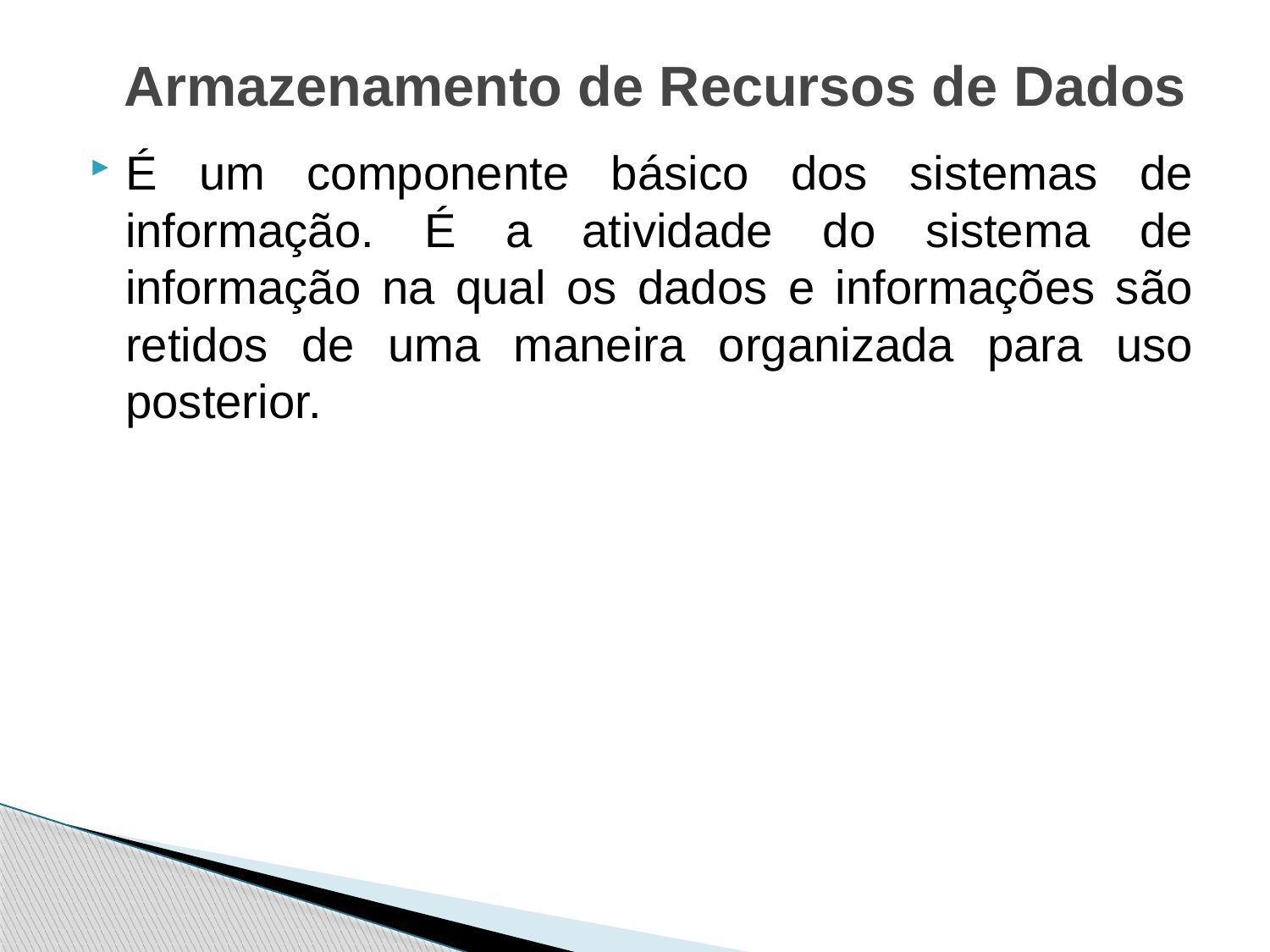

# Armazenamento de Recursos de Dados
É um componente básico dos sistemas de informação. É a atividade do sistema de informação na qual os dados e informações são retidos de uma maneira organizada para uso posterior.